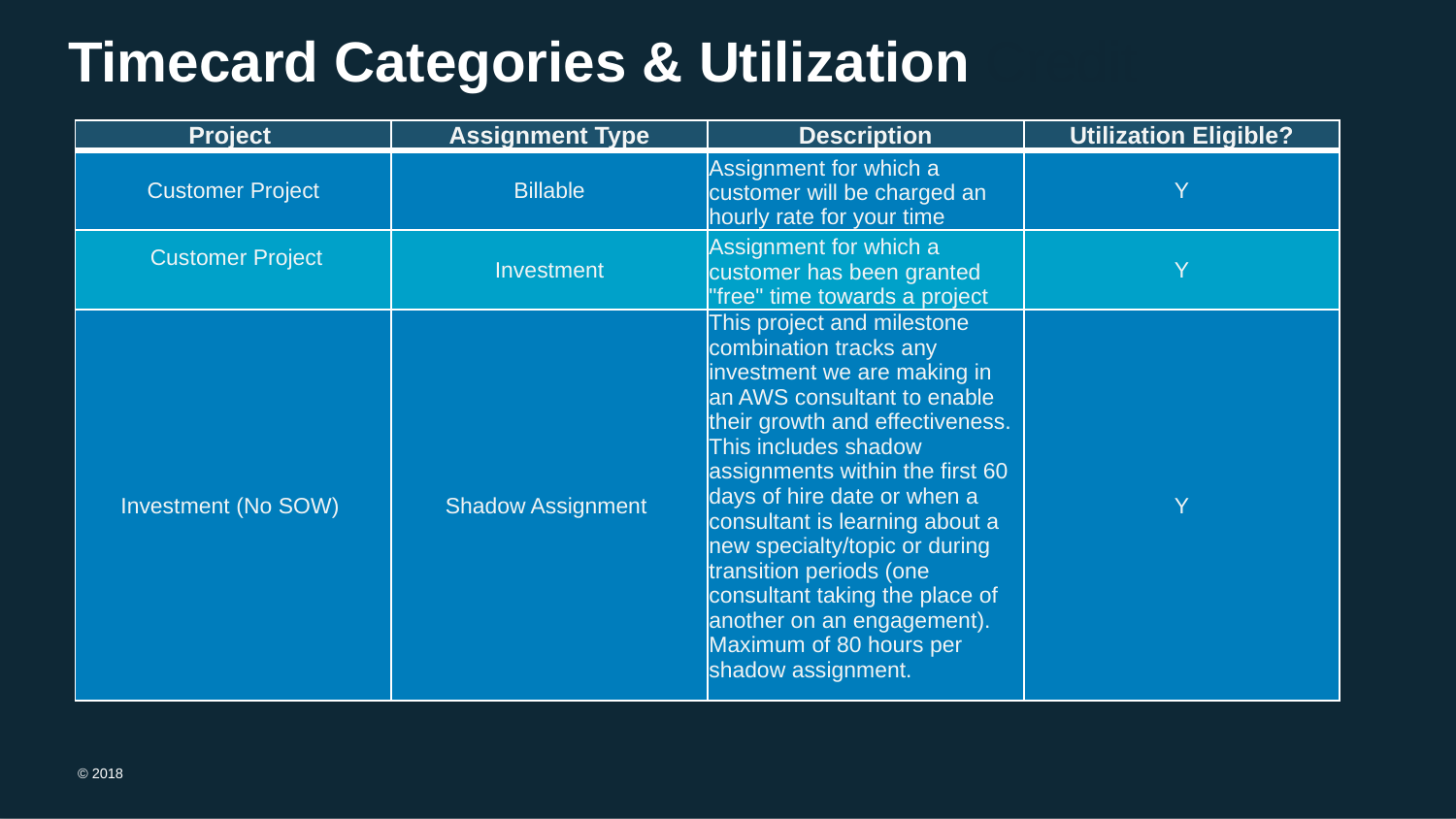

# Timecard Categories & Utilization Credit
| Project | Assignment Type | Description | Utilization Eligible? |
| --- | --- | --- | --- |
| Customer Project | Billable | Assignment for which a customer will be charged an hourly rate for your time | Y |
| Customer Project | Investment | Assignment for which a customer has been granted "free" time towards a project | Y |
| Investment (No SOW) | Shadow Assignment | This project and milestone combination tracks any investment we are making in an AWS consultant to enable their growth and effectiveness. This includes shadow assignments within the first 60 days of hire date or when a consultant is learning about a new specialty/topic or during transition periods (one consultant taking the place of another on an engagement). Maximum of 80 hours per shadow assignment. | Y |